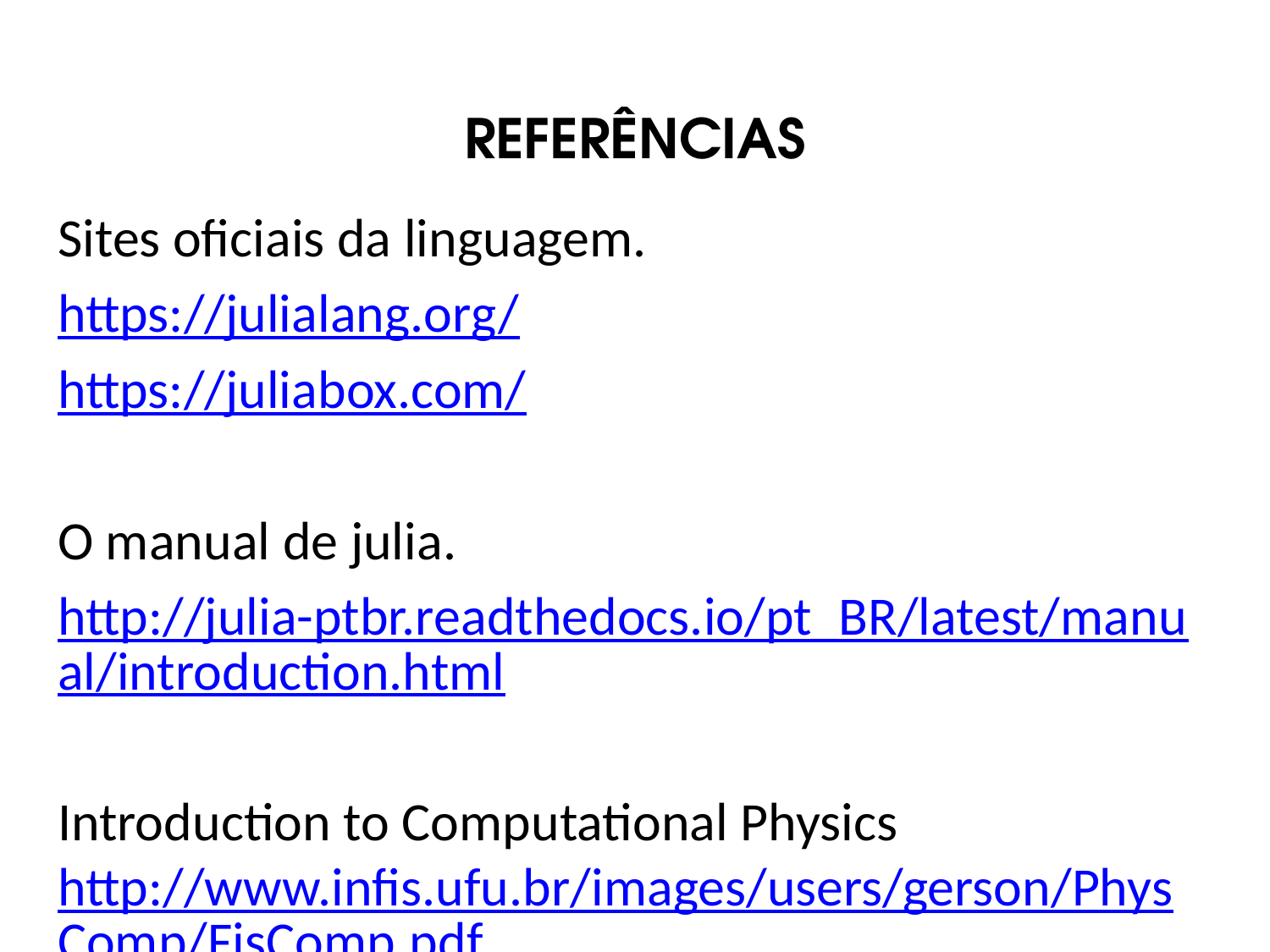

# REFERÊNCIAS
Sites oficiais da linguagem.
https://julialang.org/
https://juliabox.com/

O manual de julia.
http://julia-ptbr.readthedocs.io/pt_BR/latest/manual/introduction.html

Introduction to Computational Physics http://www.infis.ufu.br/images/users/gerson/PhysComp/FisComp.pdf